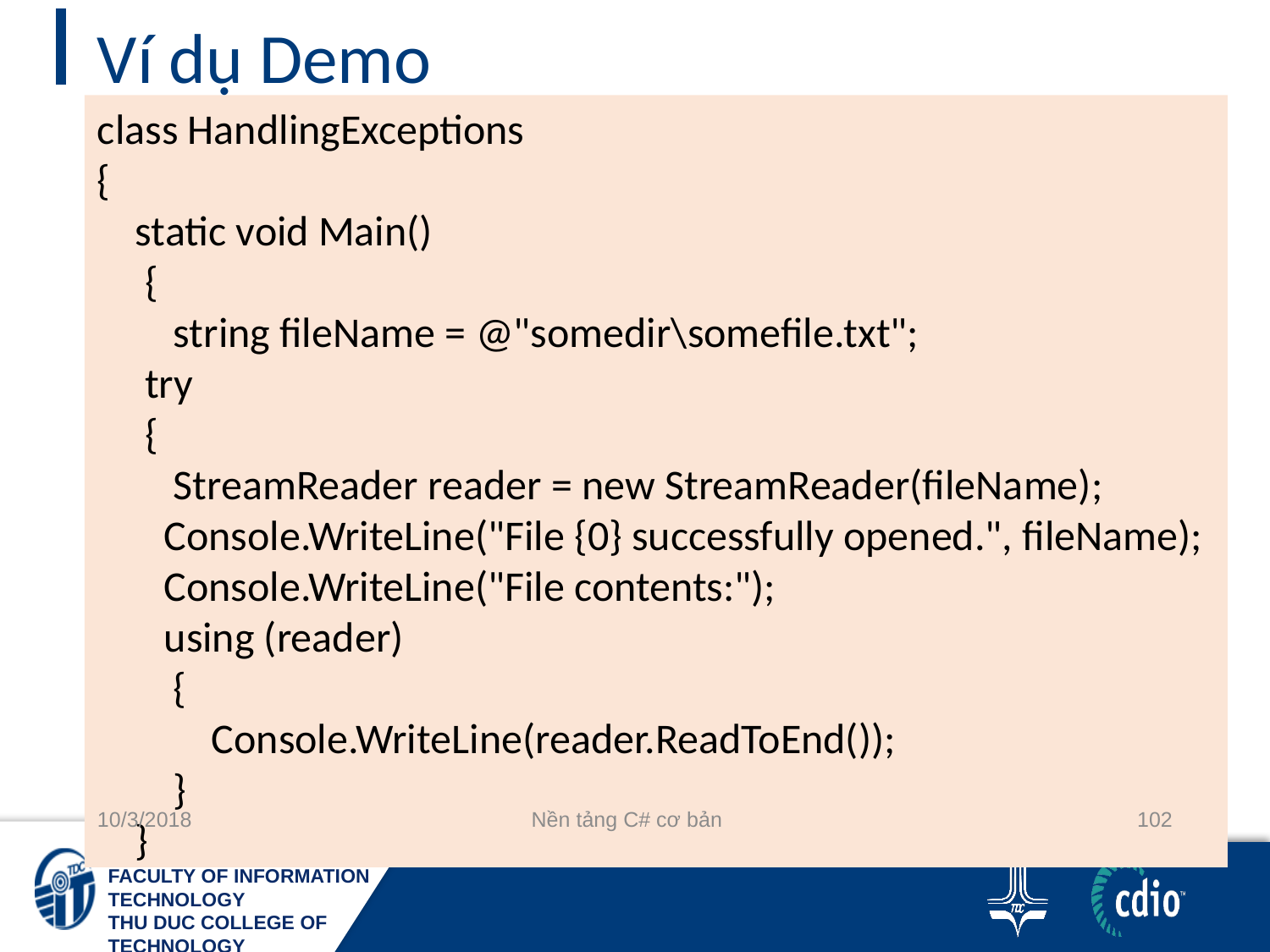

# Ví dụ Demo
class HandlingExceptions
{
    static void Main()
     {
        string fileName = @"somedir\somefile.txt";
     try
     {
        StreamReader reader = new StreamReader(fileName);
       Console.WriteLine("File {0} successfully opened.", fileName);
       Console.WriteLine("File contents:");
       using (reader)
        {
            Console.WriteLine(reader.ReadToEnd());
        }
    }
10/3/2018
Nền tảng C# cơ bản
102